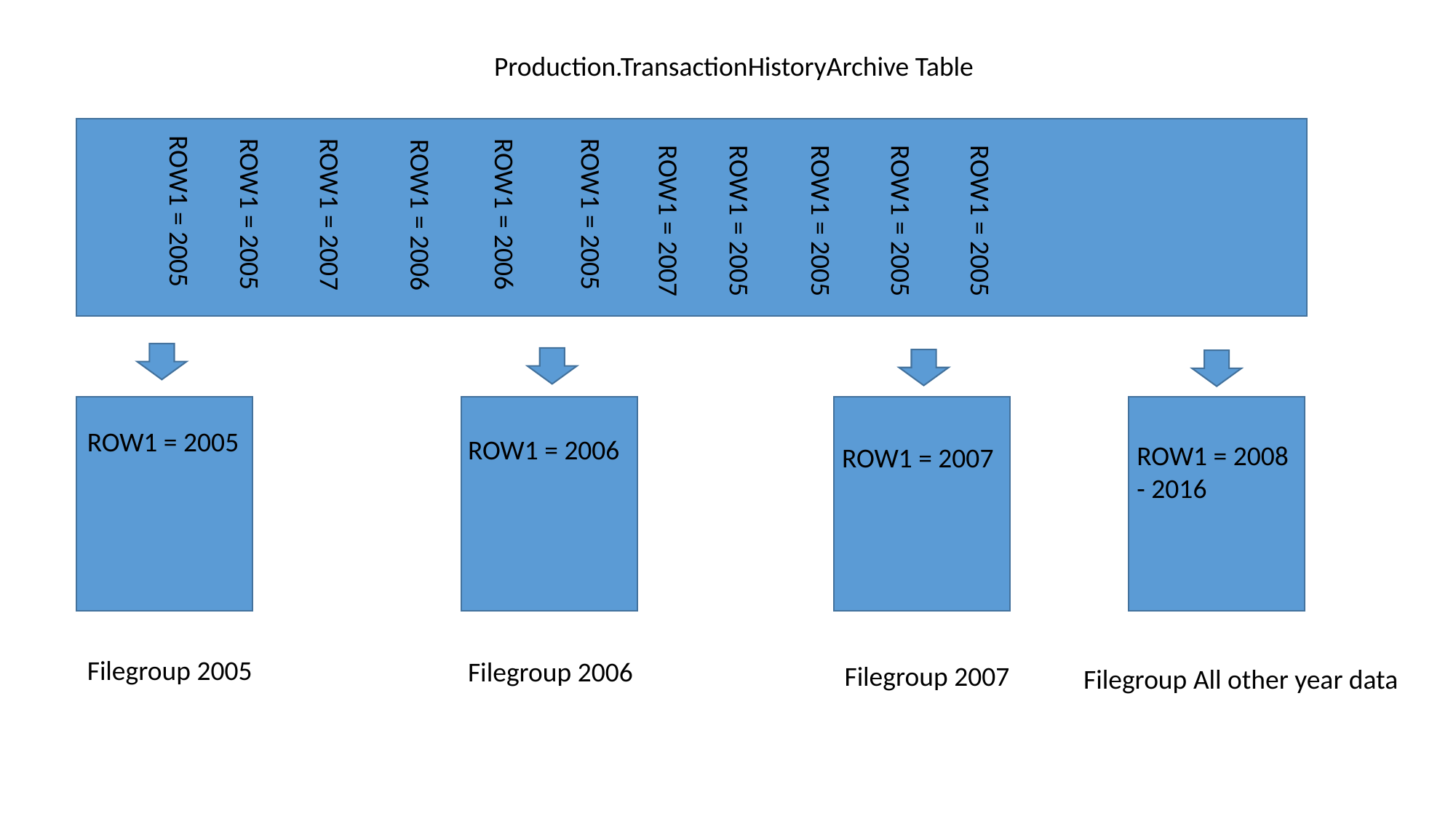

Production.TransactionHistoryArchive Table

ROW1 = 2005
ROW1 = 2005
ROW1 = 2007
ROW1 = 2005
ROW1 = 2006
ROW1 = 2006
ROW1 = 2005
ROW1 = 2007
ROW1 = 2005
ROW1 = 2005
ROW1 = 2005

ROW1 = 2005
ROW1 = 2006
ROW1 = 2008 - 2016
ROW1 = 2007
Filegroup 2005
Filegroup 2006
Filegroup 2007
Filegroup All other year data